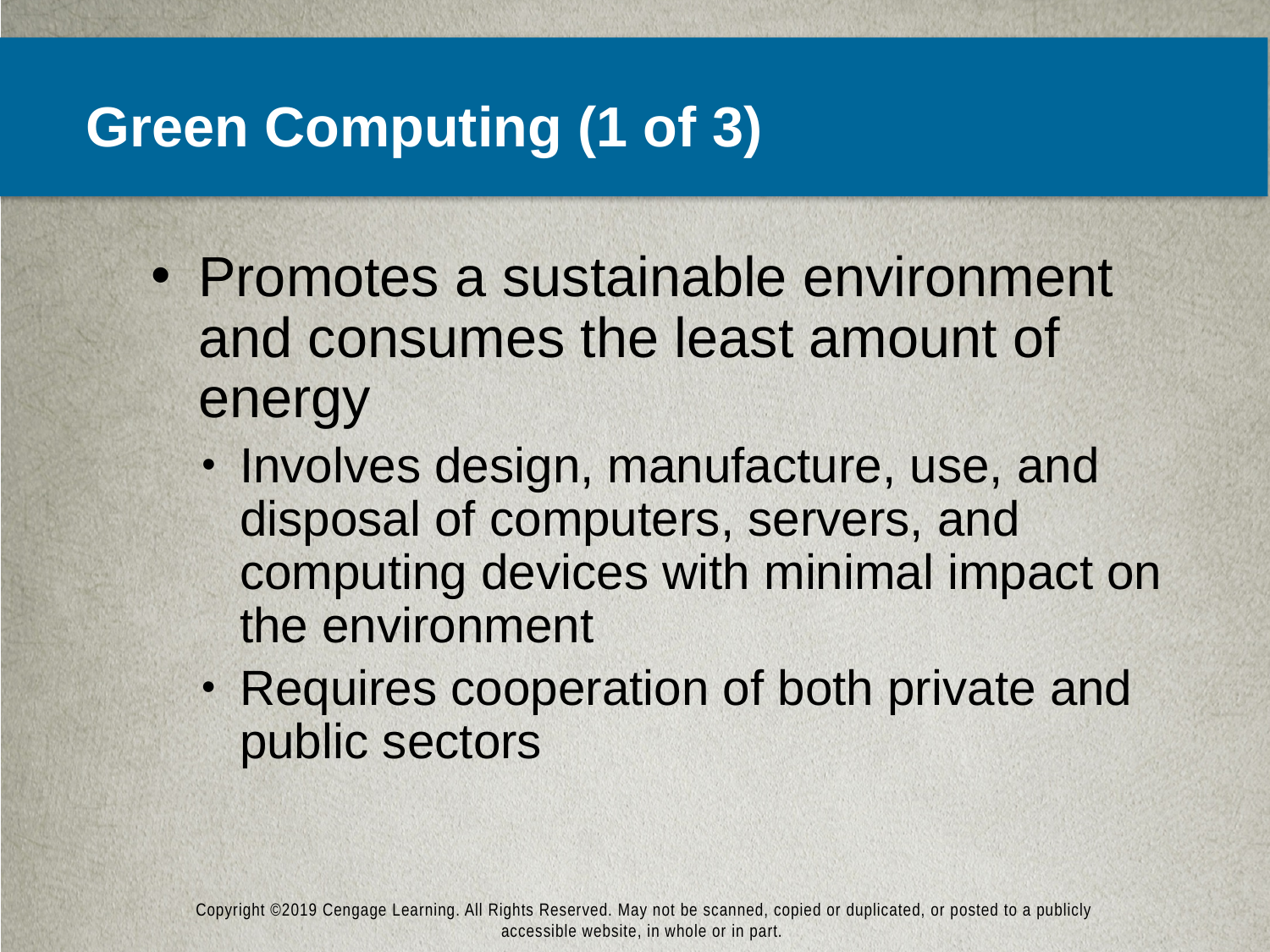

# Green Computing (1 of 3)
Promotes a sustainable environment and consumes the least amount of energy
Involves design, manufacture, use, and disposal of computers, servers, and computing devices with minimal impact on the environment
Requires cooperation of both private and public sectors